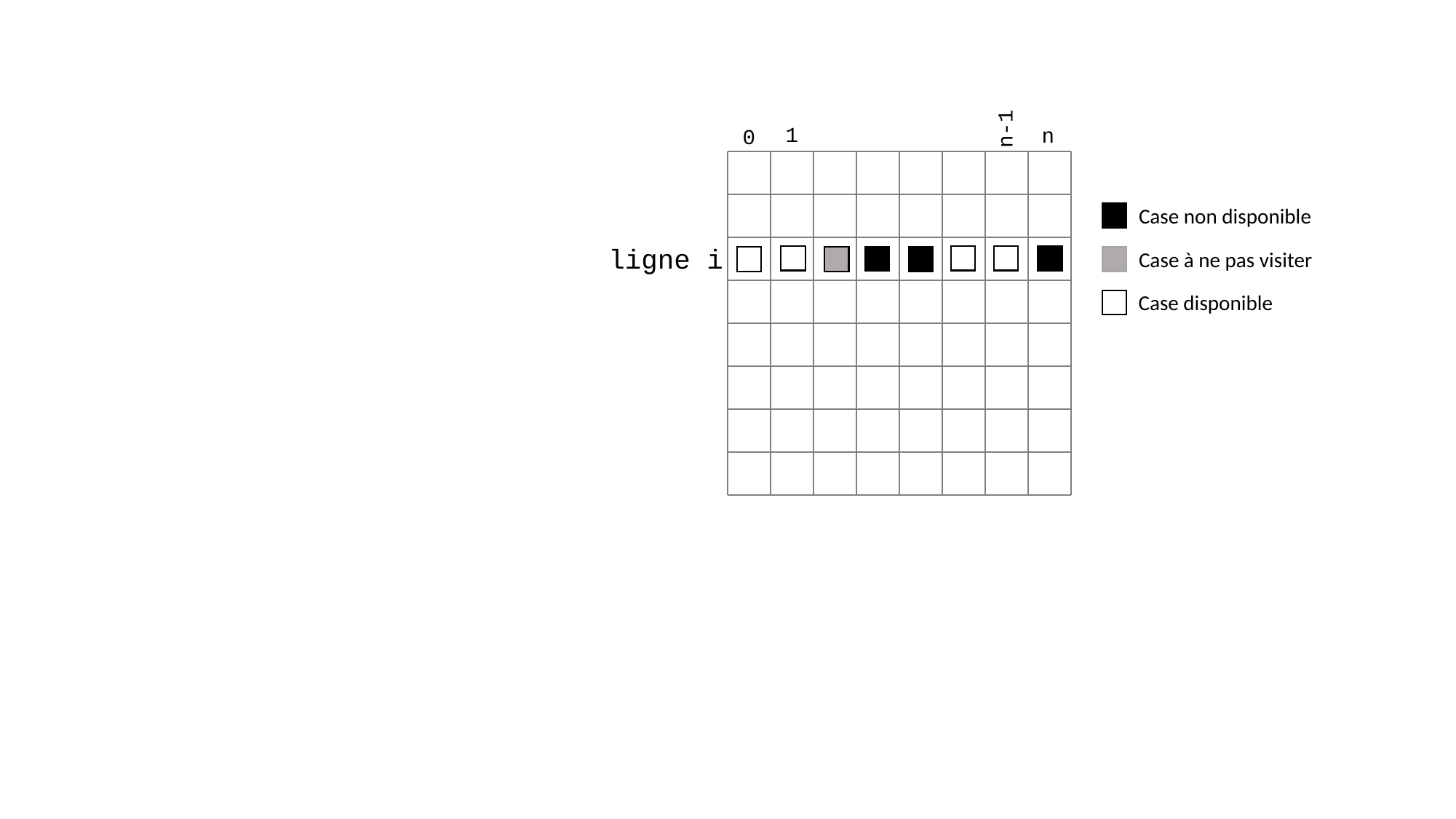

n-1
1
n
0
Case non disponible

ligne i
Case à ne pas visiter

Case disponible